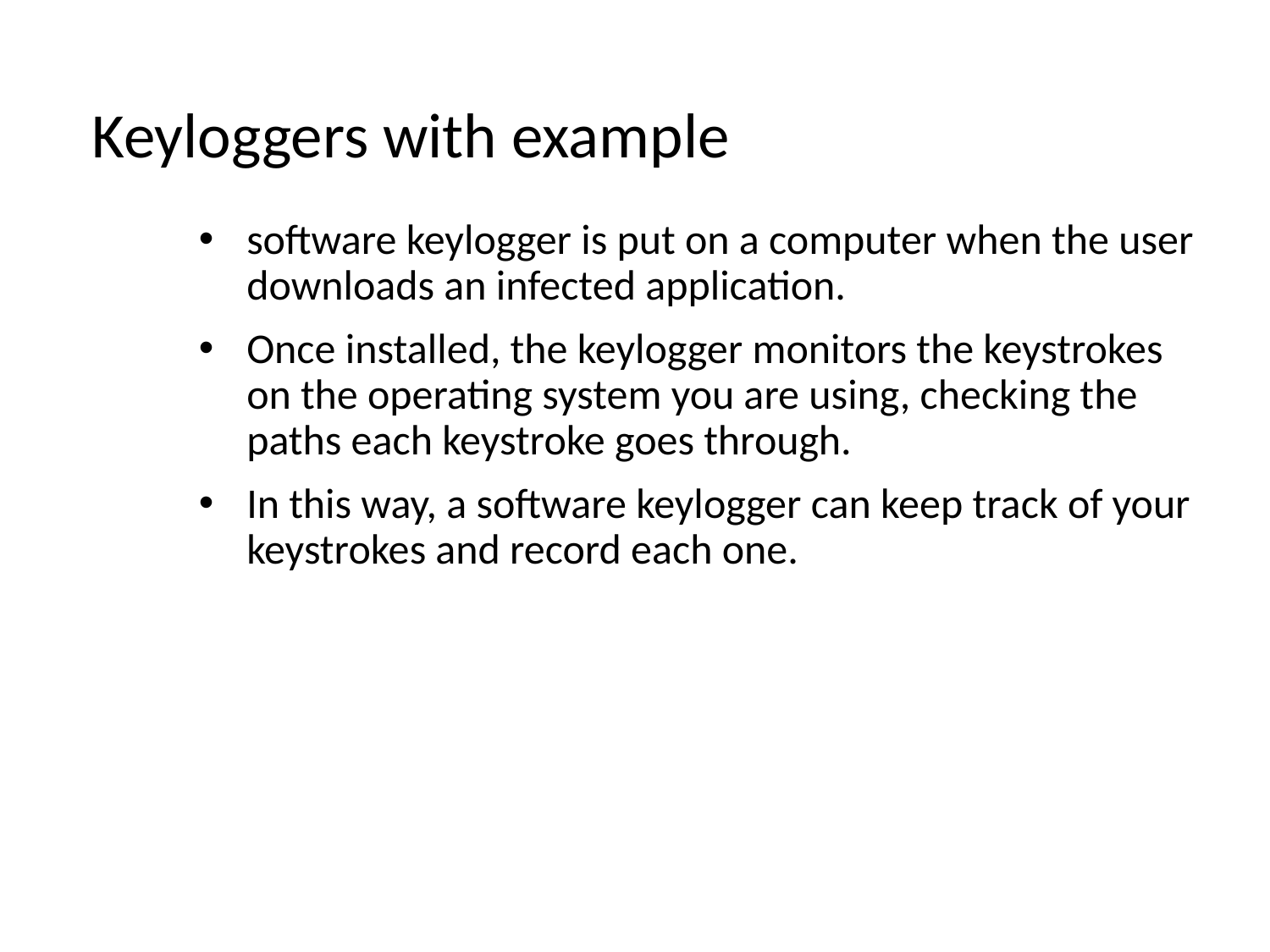

Keyloggers with example
software keylogger is put on a computer when the user downloads an infected application.
Once installed, the keylogger monitors the keystrokes on the operating system you are using, checking the paths each keystroke goes through.
In this way, a software keylogger can keep track of your keystrokes and record each one.